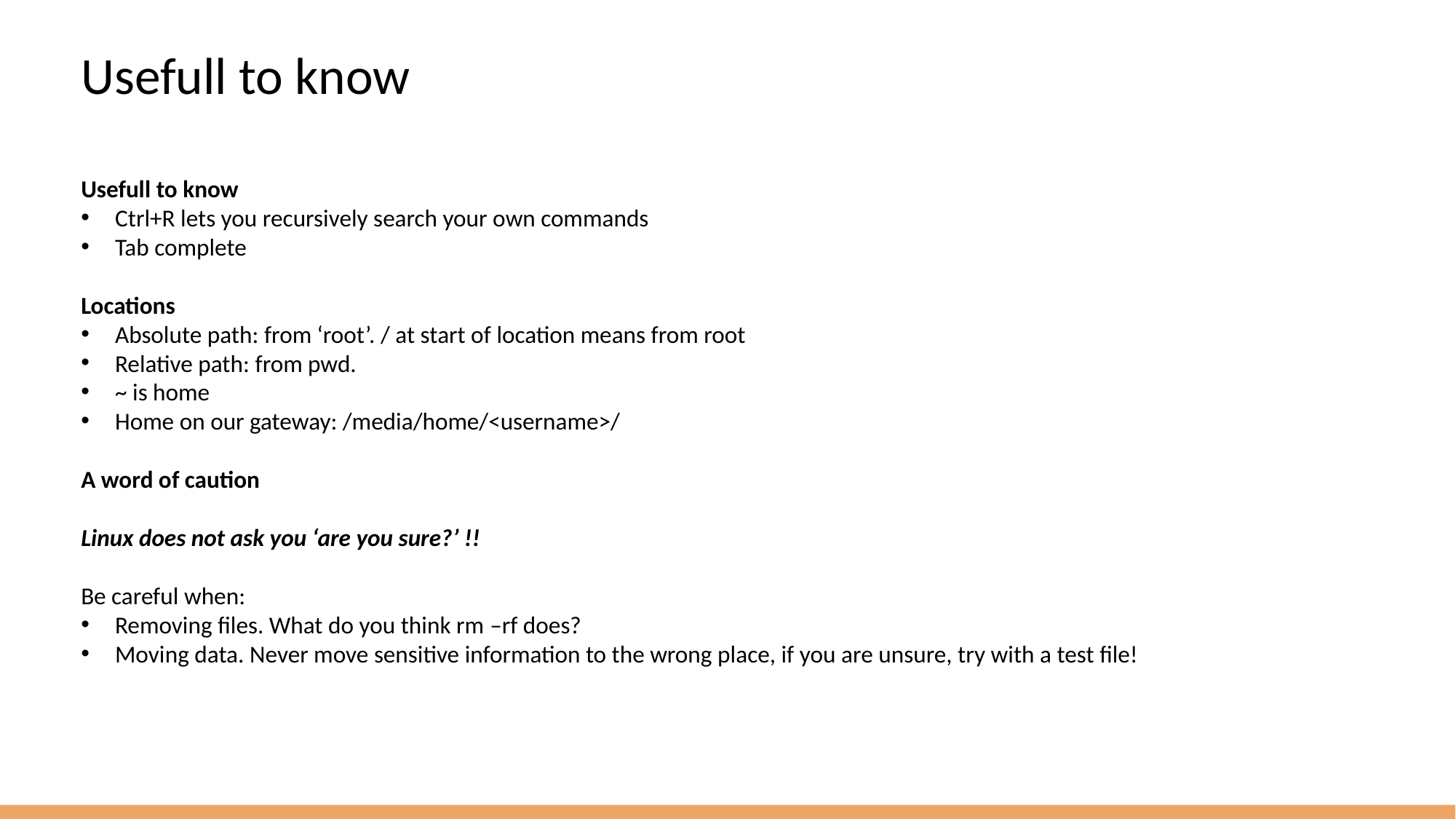

# Usefull to know

Usefull to know
Ctrl+R lets you recursively search your own commands
Tab complete

Locations
Absolute path: from ‘root’. / at start of location means from root
Relative path: from pwd.
~ is home
Home on our gateway: /media/home/<username>/

A word of caution

Linux does not ask you ‘are you sure?’ !!

Be careful when:
Removing files. What do you think rm –rf does?
Moving data. Never move sensitive information to the wrong place, if you are unsure, try with a test file!